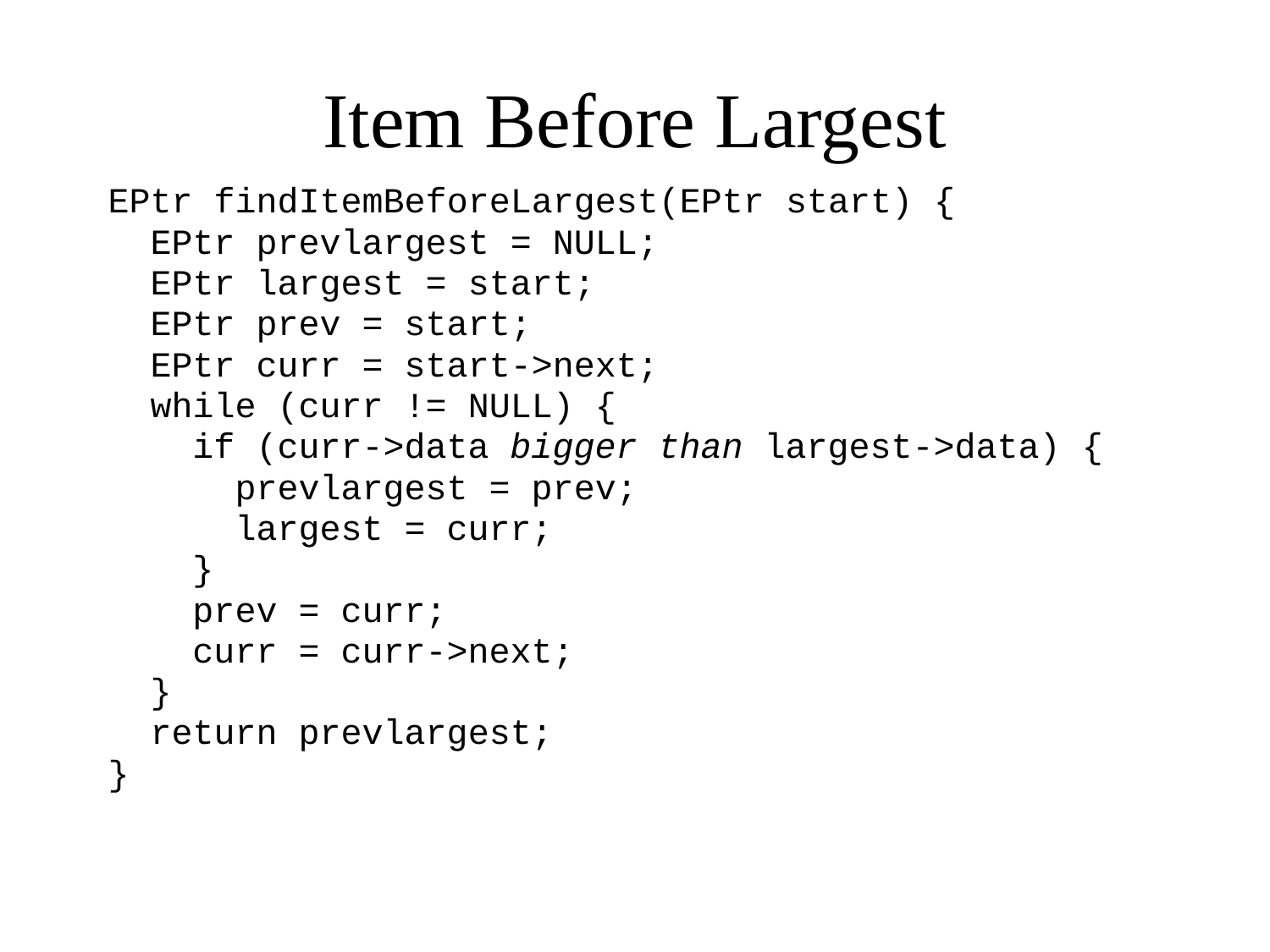

# Item Before Largest
EPtr findItemBeforeLargest(EPtr start) {
  EPtr prevlargest = NULL;
  EPtr largest = start;
  EPtr prev = start;
  EPtr curr = start->next;
  while (curr != NULL) {
    if (curr->data bigger than largest->data) {
      prevlargest = prev;
      largest = curr;
    }
    prev = curr;
    curr = curr->next;
  }
  return prevlargest;
}